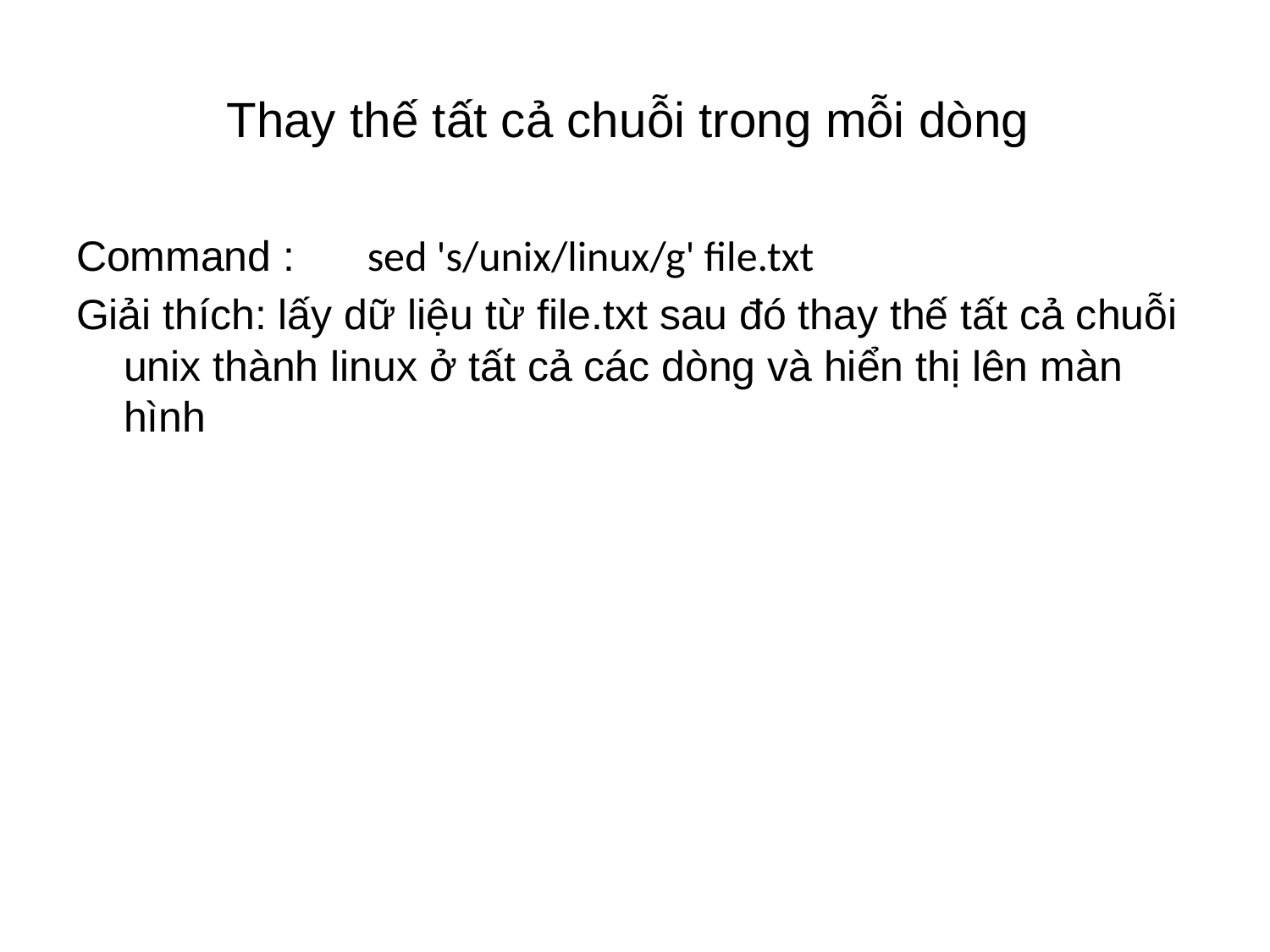

# Thay thế tất cả chuỗi trong mỗi dòng
Command :　 sed 's/unix/linux/g' file.txt
Giải thích: lấy dữ liệu từ file.txt sau đó thay thế tất cả chuỗi unix thành linux ở tất cả các dòng và hiển thị lên màn hình